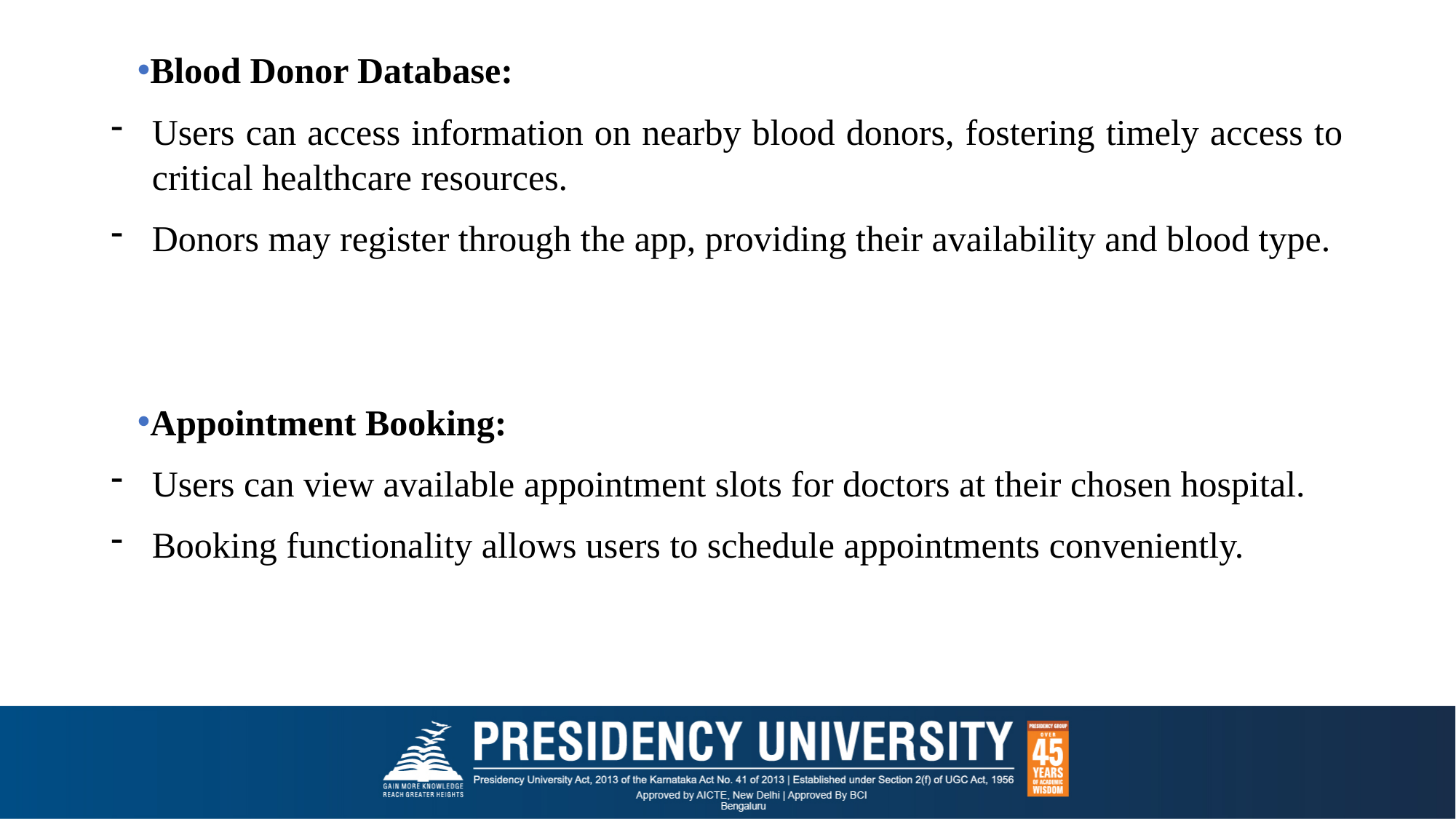

Blood Donor Database:
Users can access information on nearby blood donors, fostering timely access to critical healthcare resources.
Donors may register through the app, providing their availability and blood type.

Appointment Booking:
Users can view available appointment slots for doctors at their chosen hospital.
Booking functionality allows users to schedule appointments conveniently.